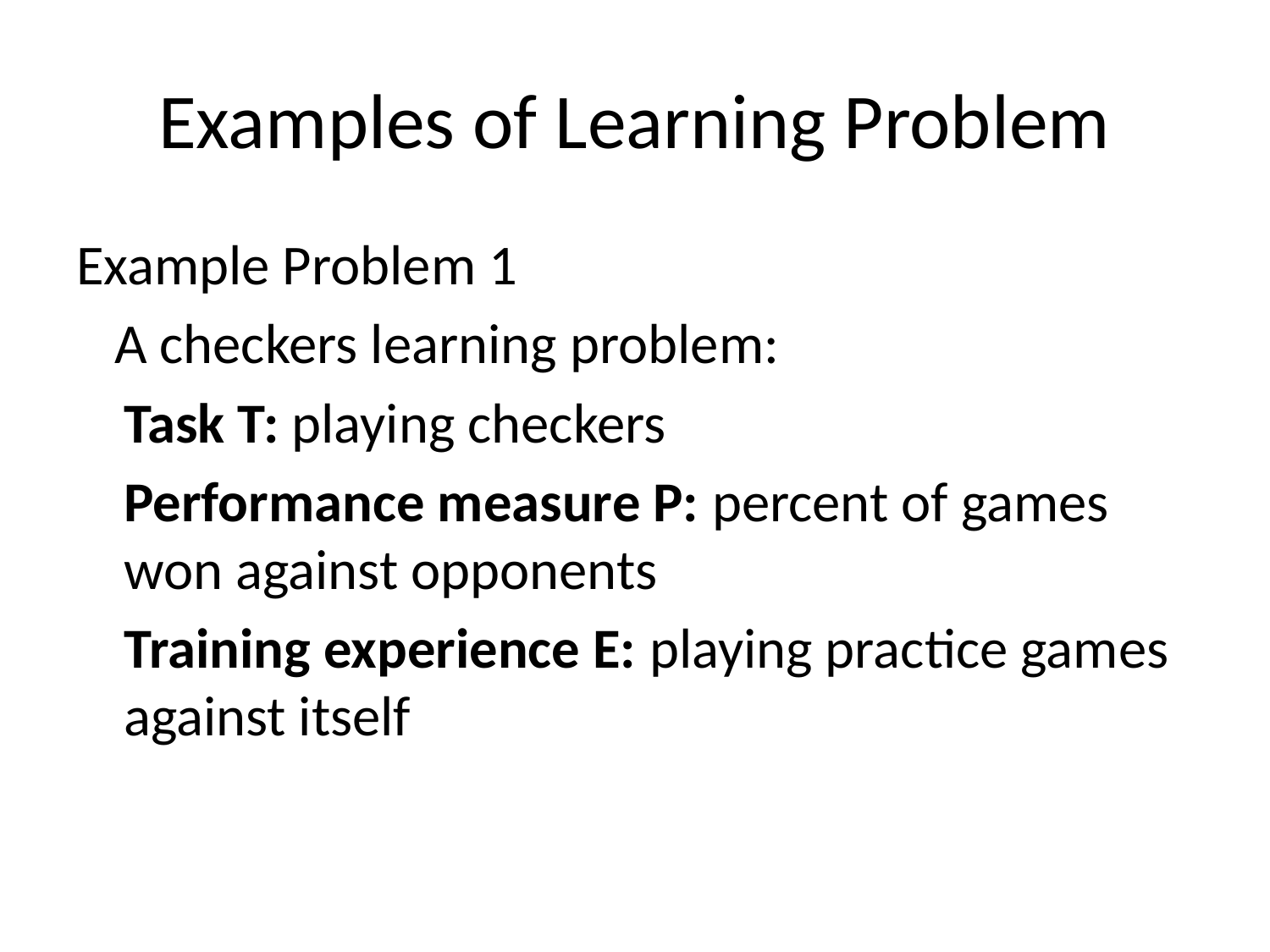

# Examples of Learning Problem
Example Problem 1
   A checkers learning problem:
	Task T: playing checkers
	Performance measure P: percent of games won against opponents
	Training experience E: playing practice games against itself